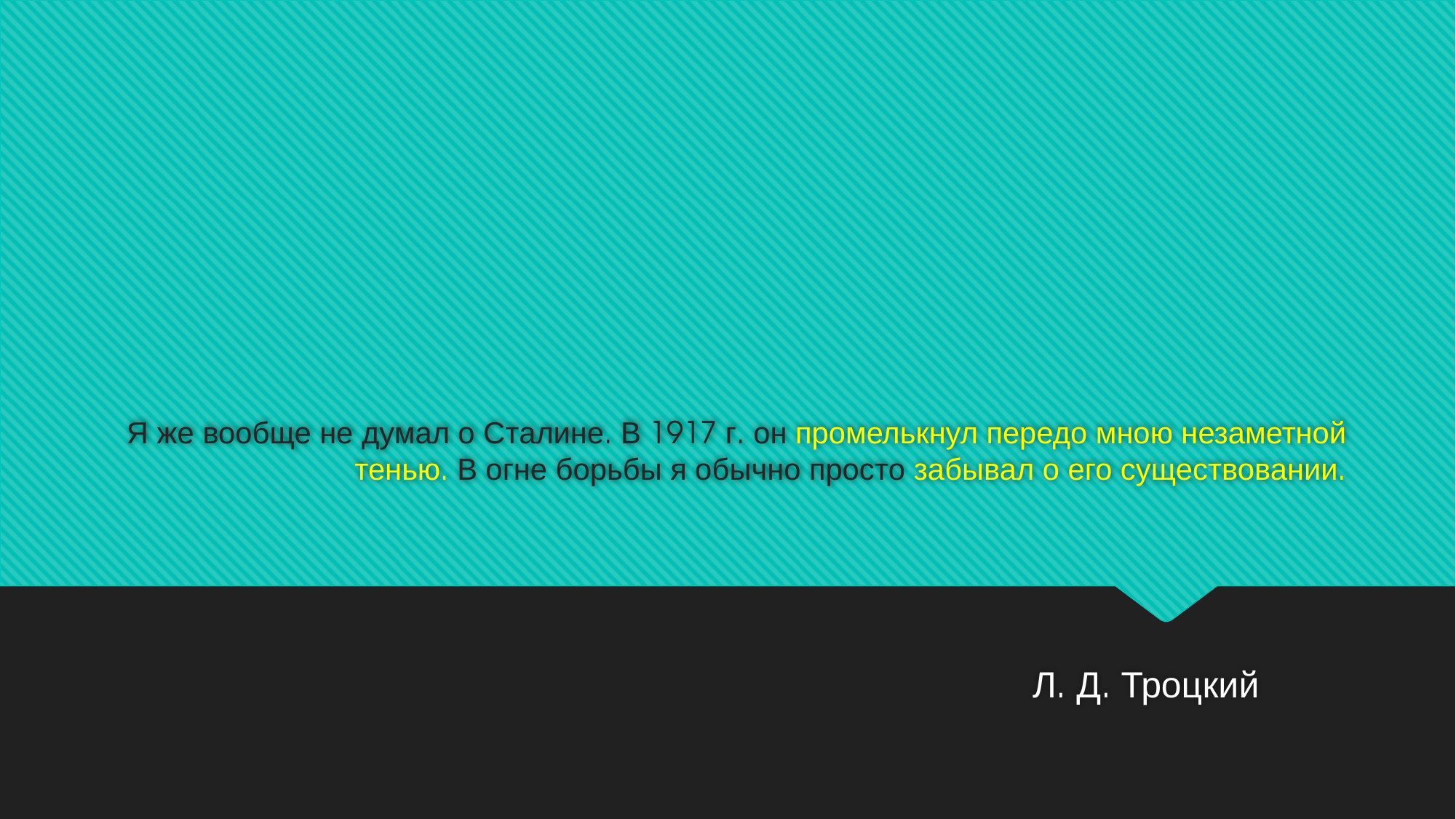

# Я же вообще не думал о Сталине. В 1917 г. он промелькнул передо мною незаметной тенью. В огне борьбы я обычно просто забывал о его существовании.
Л. Д. Троцкий